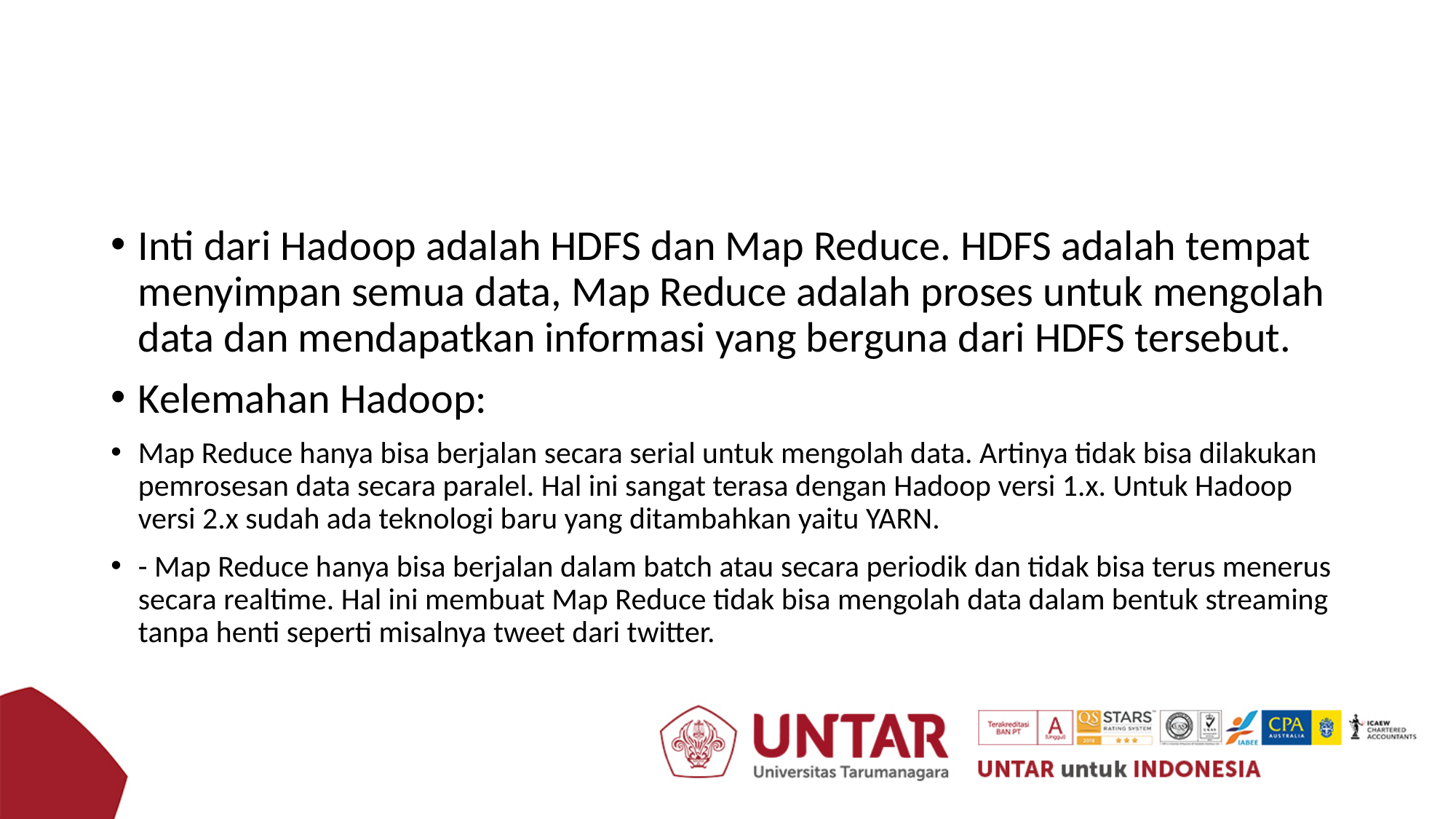

#
Inti dari Hadoop adalah HDFS dan Map Reduce. HDFS adalah tempat menyimpan semua data, Map Reduce adalah proses untuk mengolah data dan mendapatkan informasi yang berguna dari HDFS tersebut.
Kelemahan Hadoop:
Map Reduce hanya bisa berjalan secara serial untuk mengolah data. Artinya tidak bisa dilakukan pemrosesan data secara paralel. Hal ini sangat terasa dengan Hadoop versi 1.x. Untuk Hadoop versi 2.x sudah ada teknologi baru yang ditambahkan yaitu YARN.
- Map Reduce hanya bisa berjalan dalam batch atau secara periodik dan tidak bisa terus menerus secara realtime. Hal ini membuat Map Reduce tidak bisa mengolah data dalam bentuk streaming tanpa henti seperti misalnya tweet dari twitter.